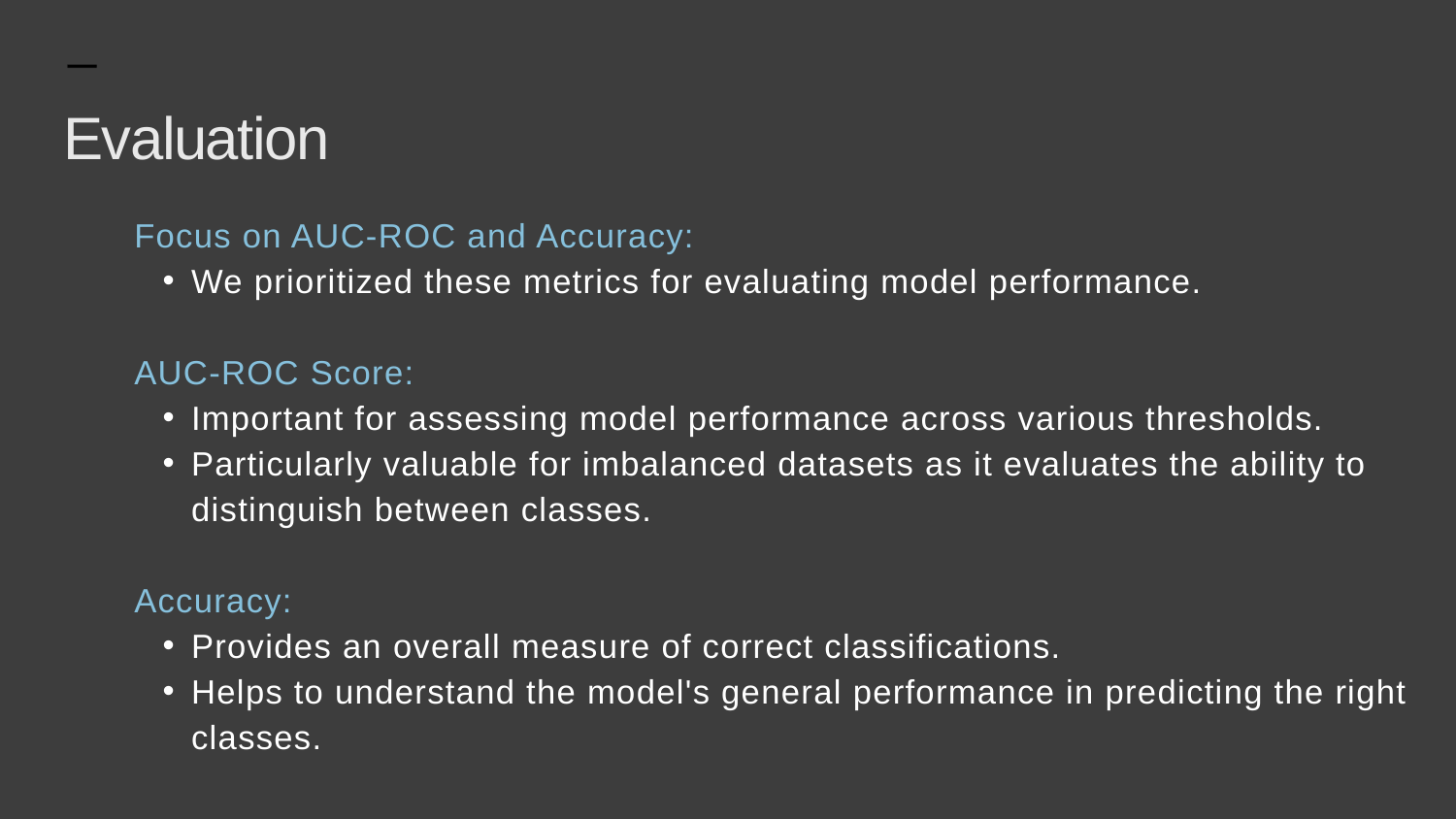

Evaluation
Focus on AUC-ROC and Accuracy:
We prioritized these metrics for evaluating model performance.

AUC-ROC Score:
Important for assessing model performance across various thresholds.
Particularly valuable for imbalanced datasets as it evaluates the ability to distinguish between classes.

Accuracy:
Provides an overall measure of correct classifications.
Helps to understand the model's general performance in predicting the right classes.

Word Embeddings
Word embeddings are vector representations of words, capturing semantic relationships.
We used GloVe, a pretrained embedding technique, to enhance word understanding by learning word co-occurrence patterns in large datasets.